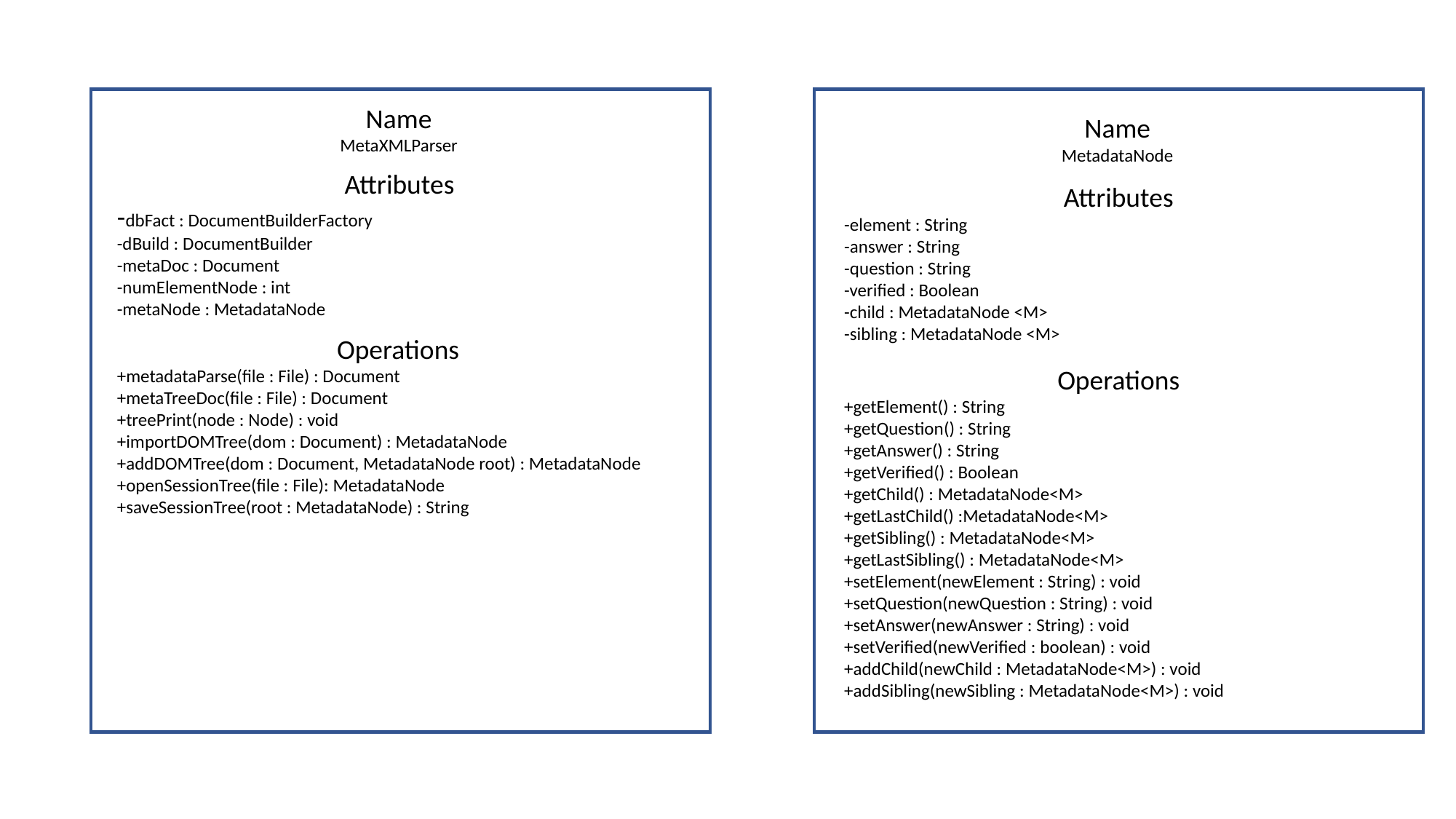

Name
MetadataNode
Attributes
-element : String
-answer : String
-question : String
-verified : Boolean
-child : MetadataNode <M>
-sibling : MetadataNode <M>

Operations
+getElement() : String
+getQuestion() : String
+getAnswer() : String
+getVerified() : Boolean
+getChild() : MetadataNode<M>
+getLastChild() :MetadataNode<M>
+getSibling() : MetadataNode<M>
+getLastSibling() : MetadataNode<M>
+setElement(newElement : String) : void
+setQuestion(newQuestion : String) : void
+setAnswer(newAnswer : String) : void
+setVerified(newVerified : boolean) : void
+addChild(newChild : MetadataNode<M>) : void
+addSibling(newSibling : MetadataNode<M>) : void

Name
MetaXMLParser
Attributes
-dbFact : DocumentBuilderFactory
-dBuild : DocumentBuilder
-metaDoc : Document
-numElementNode : int
-metaNode : MetadataNode
Operations
+metadataParse(file : File) : Document
+metaTreeDoc(file : File) : Document
+treePrint(node : Node) : void
+importDOMTree(dom : Document) : MetadataNode
+addDOMTree(dom : Document, MetadataNode root) : MetadataNode
+openSessionTree(file : File): MetadataNode
+saveSessionTree(root : MetadataNode) : String